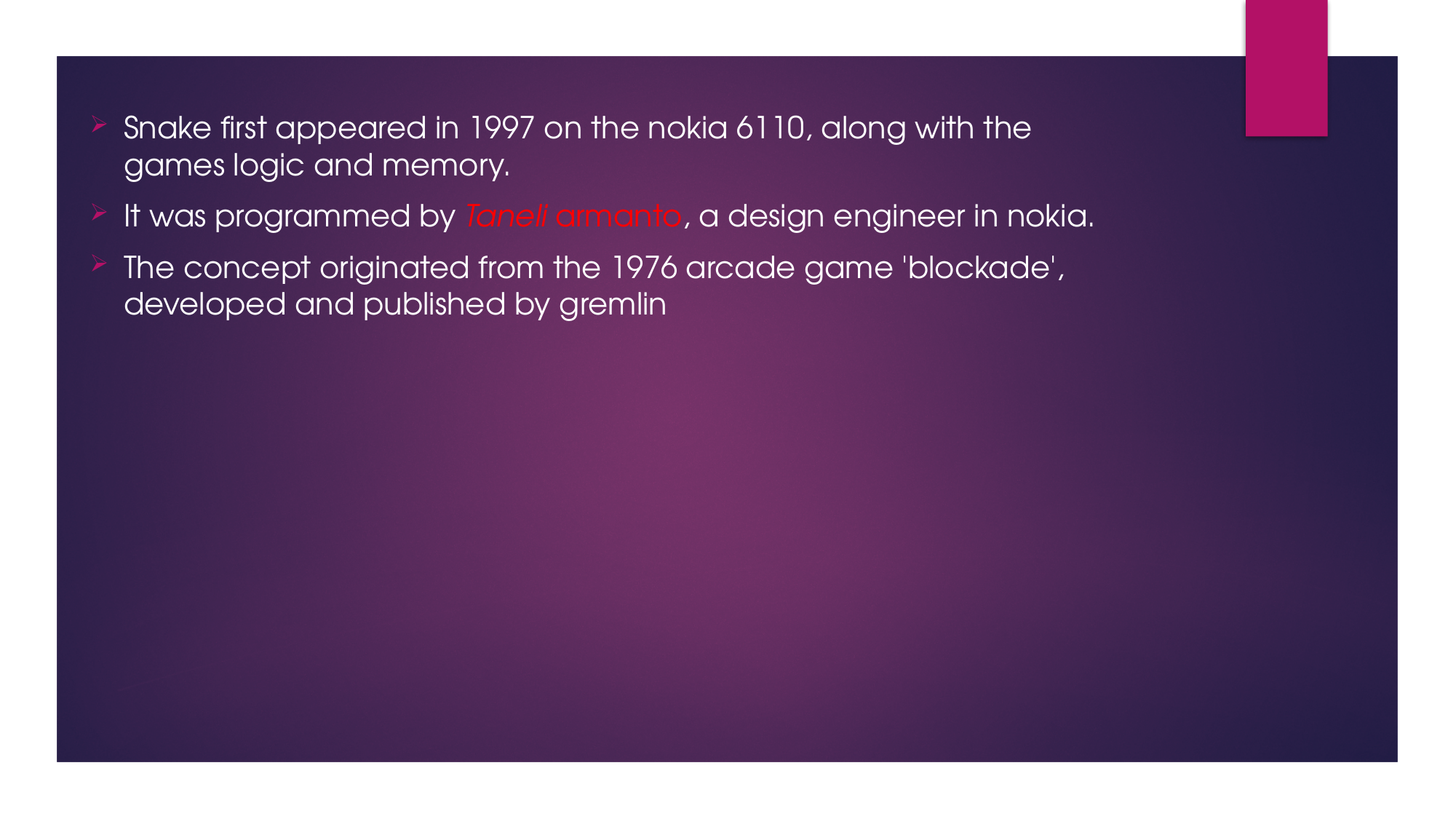

Snake first appeared in 1997 on the nokia 6110, along with the games logic and memory.
It was programmed by Taneli armanto, a design engineer in nokia.
The concept originated from the 1976 arcade game 'blockade', developed and published by gremlin

#